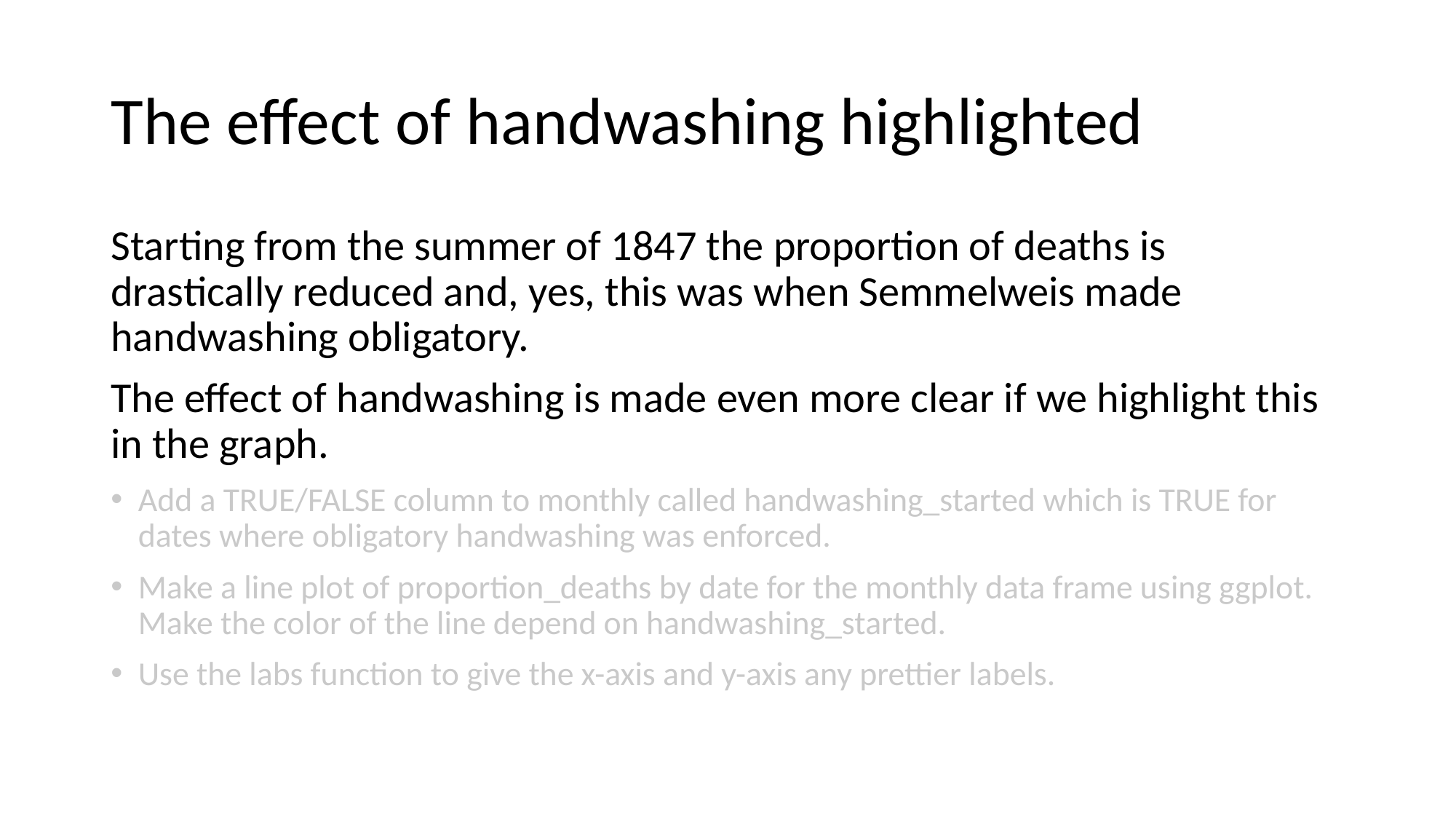

# The effect of handwashing highlighted
Starting from the summer of 1847 the proportion of deaths is drastically reduced and, yes, this was when Semmelweis made handwashing obligatory.
The effect of handwashing is made even more clear if we highlight this in the graph.
Add a TRUE/FALSE column to monthly called handwashing_started which is TRUE for dates where obligatory handwashing was enforced.
Make a line plot of proportion_deaths by date for the monthly data frame using ggplot. Make the color of the line depend on handwashing_started.
Use the labs function to give the x-axis and y-axis any prettier labels.